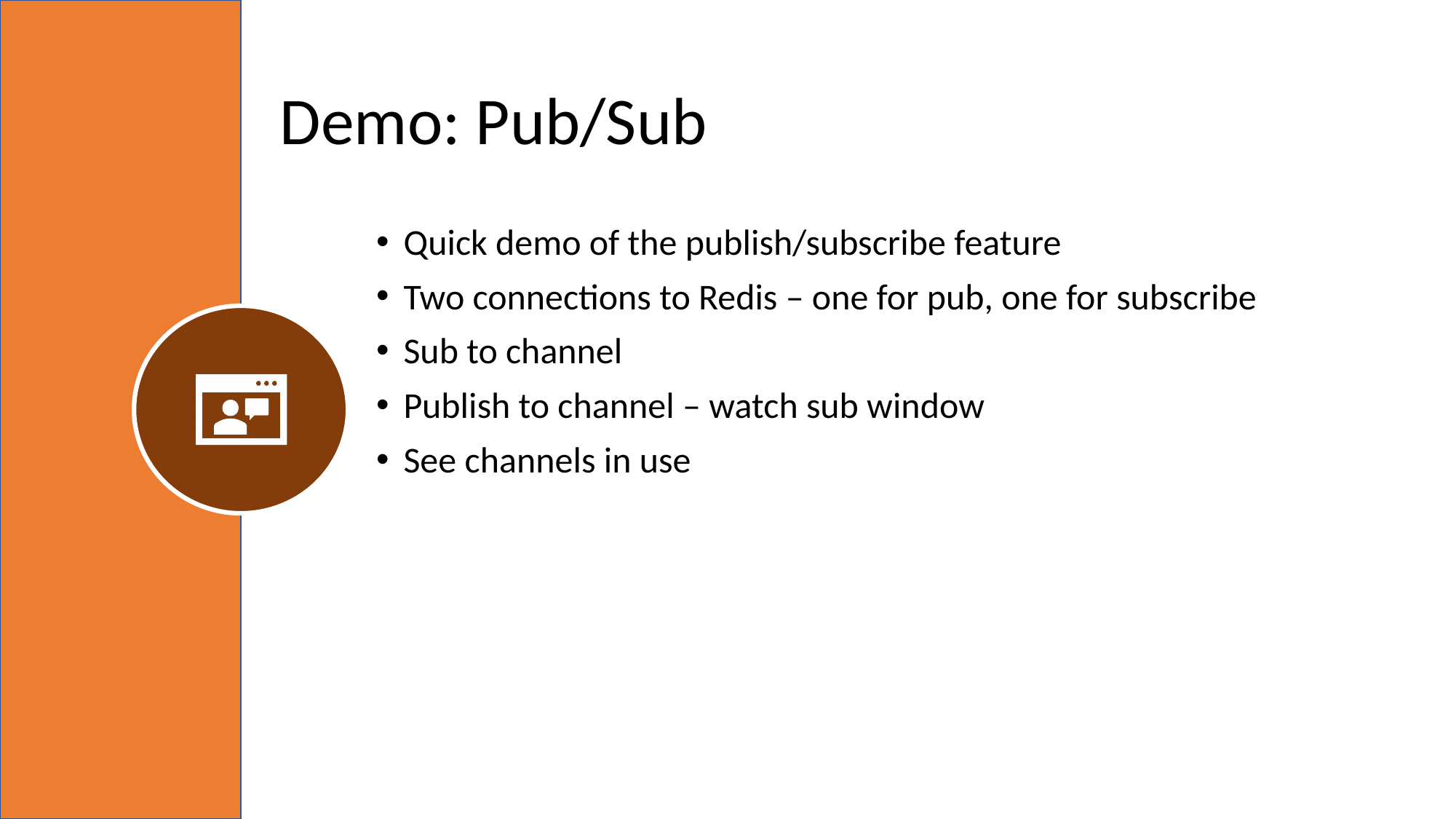

# Demo: Pub/Sub
Quick demo of the publish/subscribe feature
Two connections to Redis – one for pub, one for subscribe
Sub to channel
Publish to channel – watch sub window
See channels in use